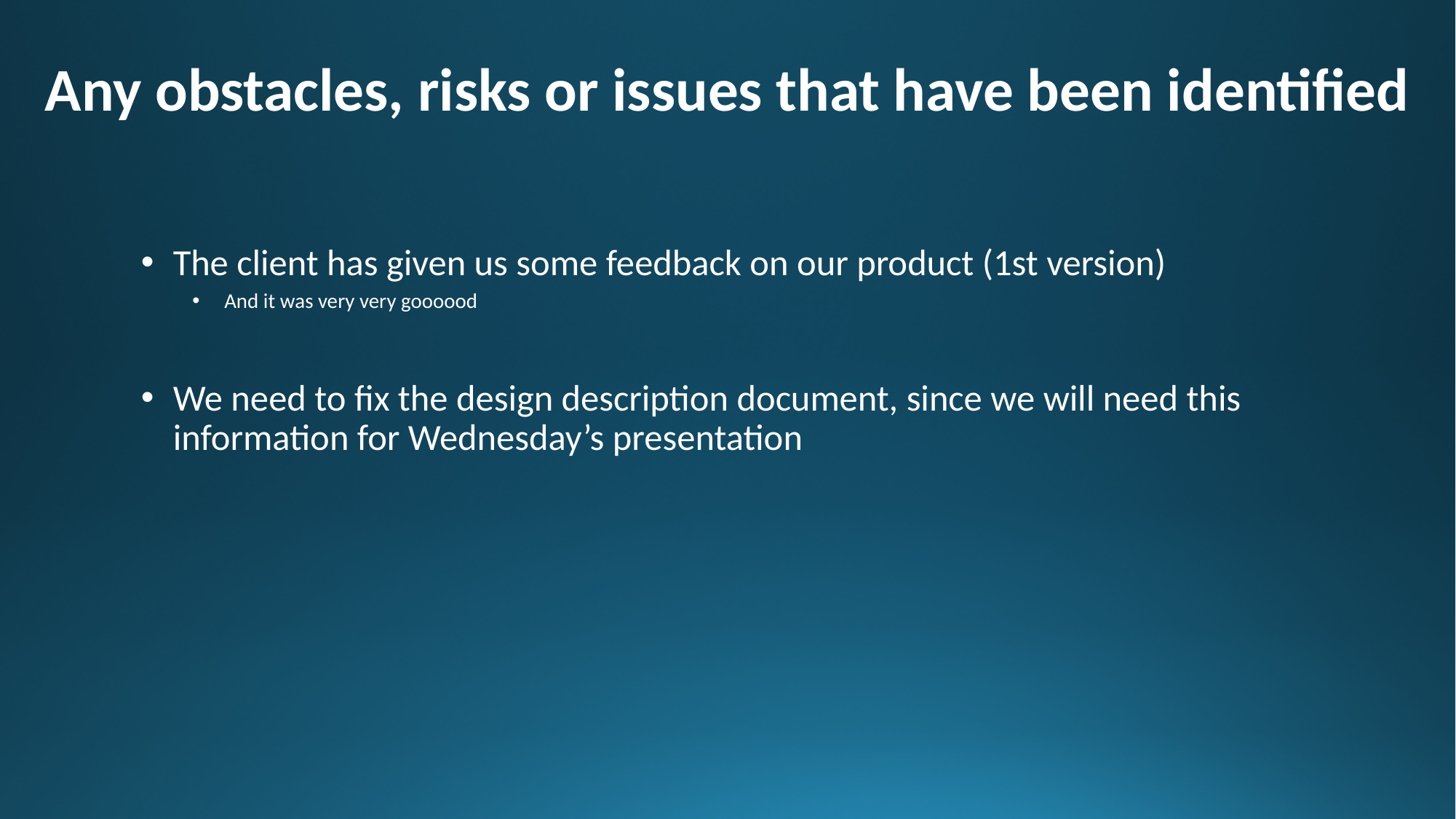

# Any obstacles, risks or issues that have been identified
The client has given us some feedback on our product (1st version)
And it was very very goooood

We need to fix the design description document, since we will need this information for Wednesday’s presentation